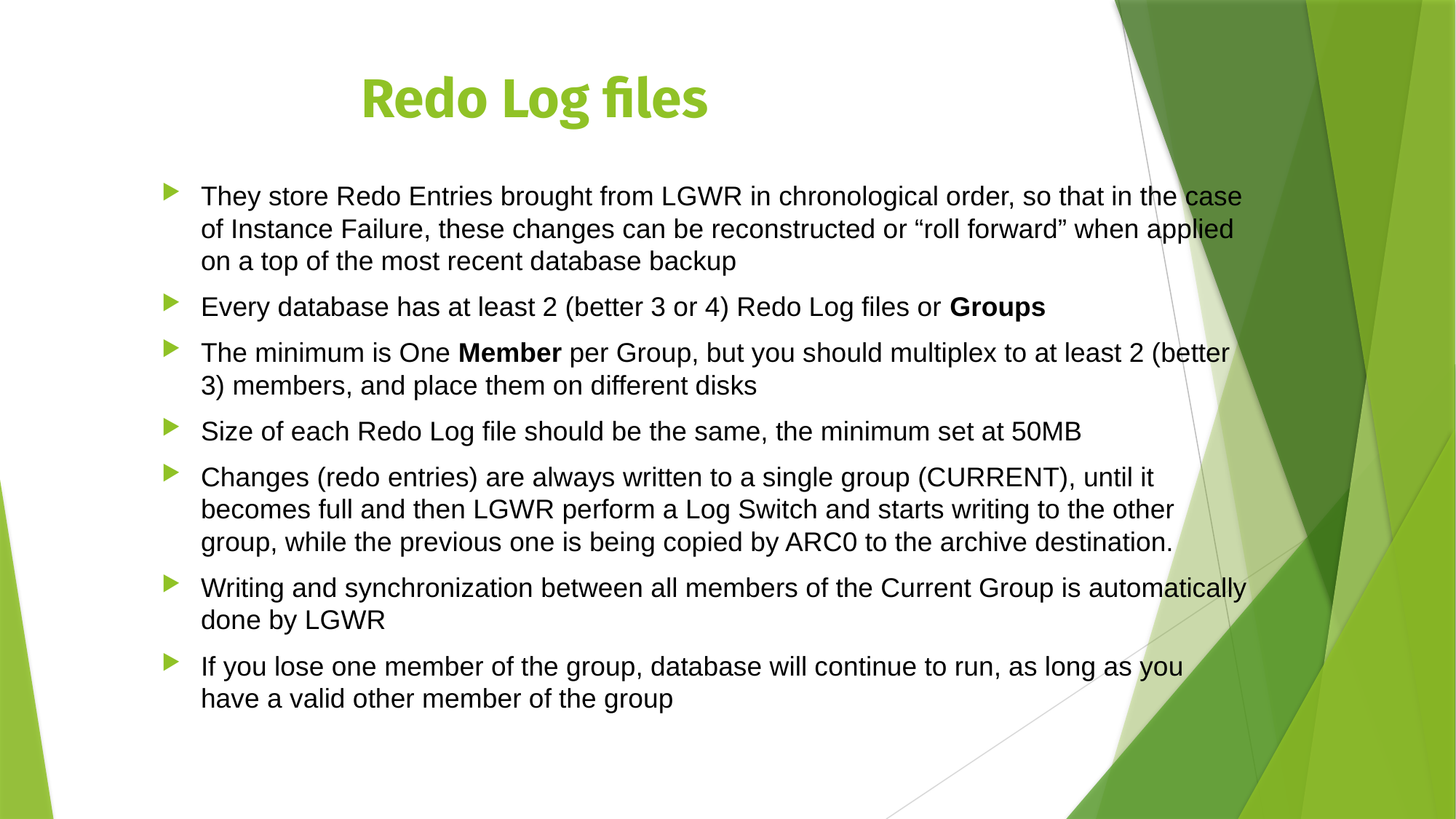

# Redo Log files

They store Redo Entries brought from LGWR in chronological order, so that in the case of Instance Failure, these changes can be reconstructed or “roll forward” when applied on a top of the most recent database backup
Every database has at least 2 (better 3 or 4) Redo Log files or Groups
The minimum is One Member per Group, but you should multiplex to at least 2 (better 3) members, and place them on different disks
Size of each Redo Log file should be the same, the minimum set at 50MB
Changes (redo entries) are always written to a single group (CURRENT), until it becomes full and then LGWR perform a Log Switch and starts writing to the other group, while the previous one is being copied by ARC0 to the archive destination.
Writing and synchronization between all members of the Current Group is automatically done by LGWR
If you lose one member of the group, database will continue to run, as long as you have a valid other member of the group